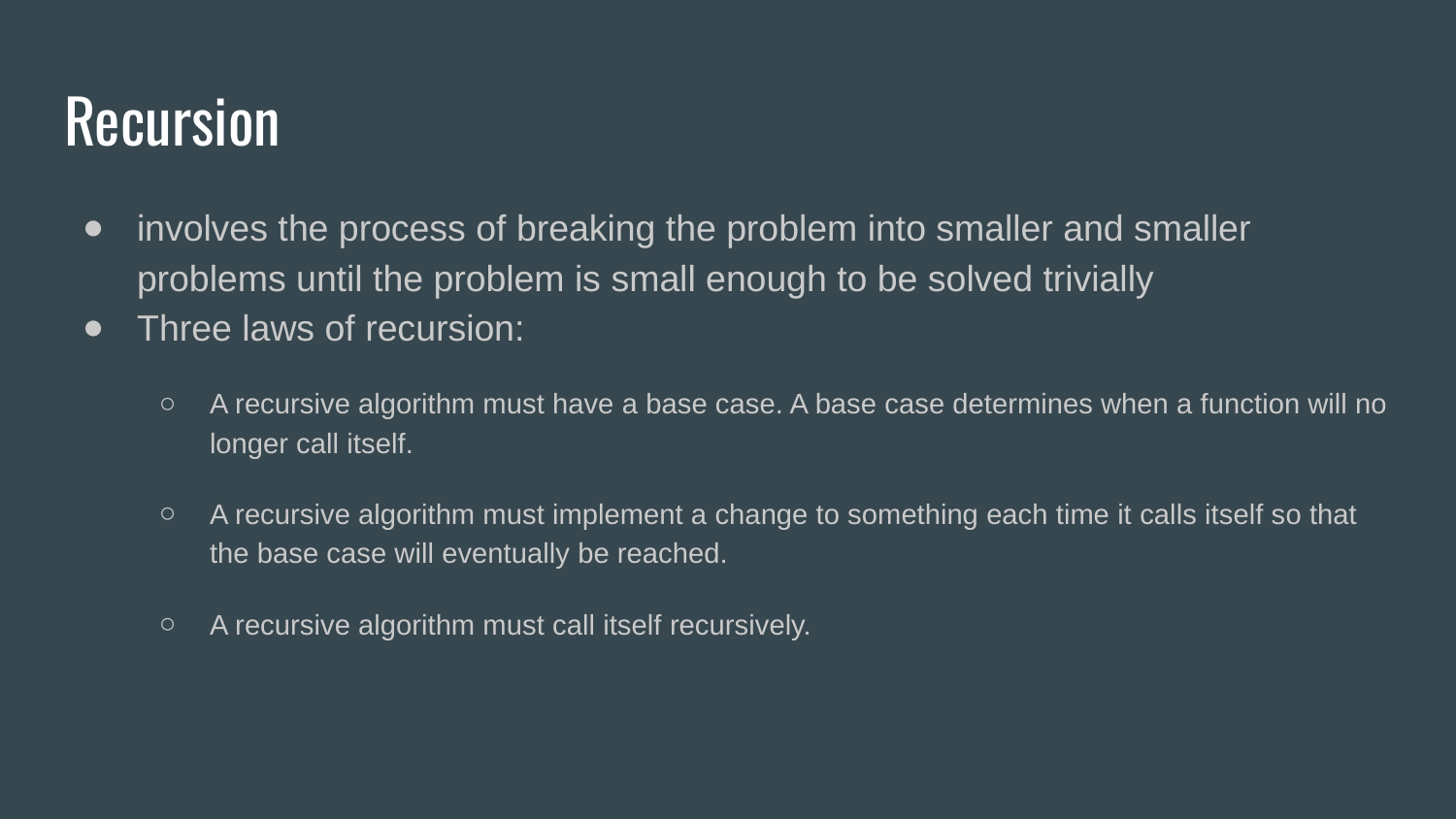

# Recursion
involves the process of breaking the problem into smaller and smaller problems until the problem is small enough to be solved trivially
Three laws of recursion:
A recursive algorithm must have a base case. A base case determines when a function will no longer call itself.
A recursive algorithm must implement a change to something each time it calls itself so that the base case will eventually be reached.
A recursive algorithm must call itself recursively.